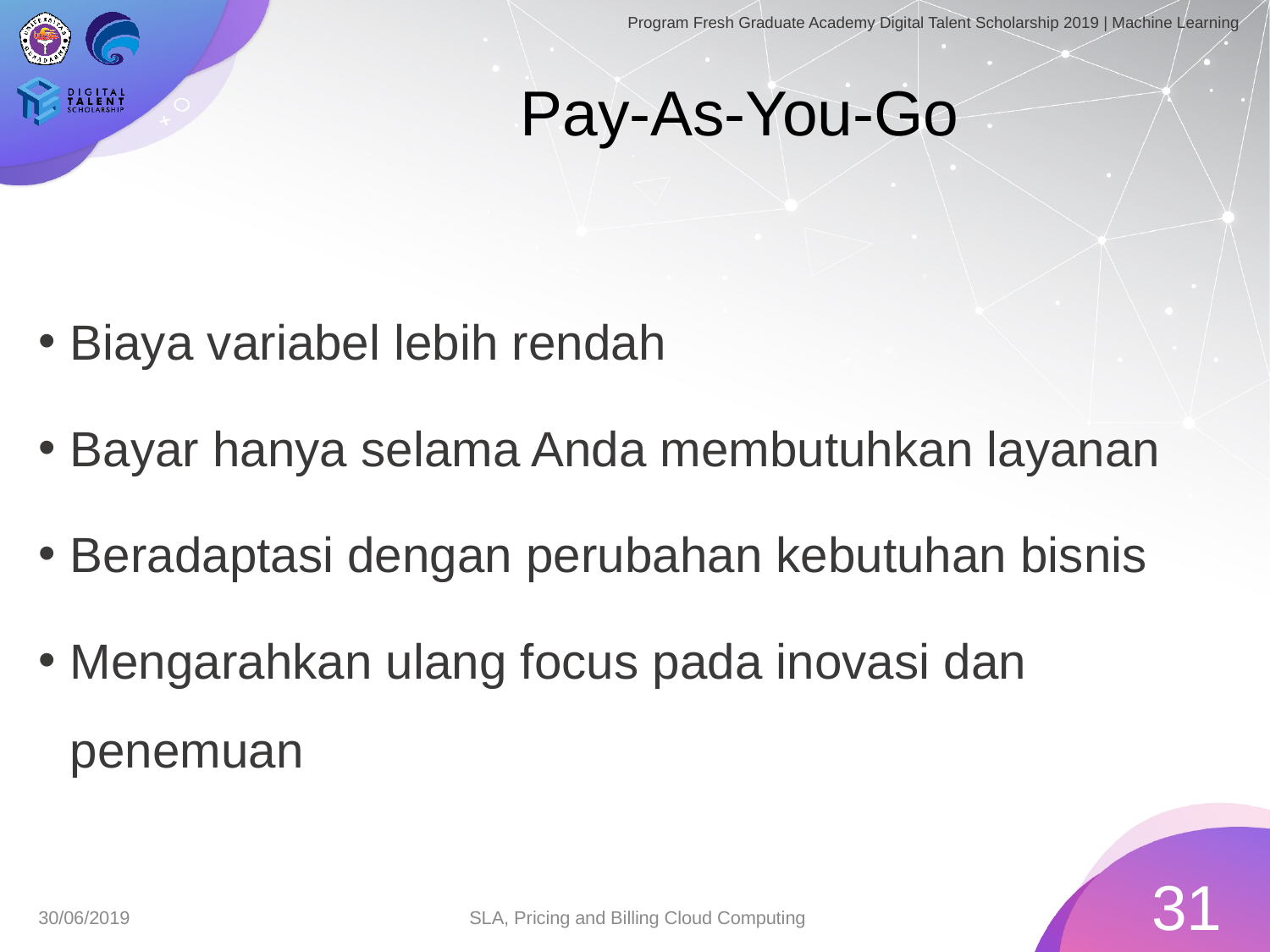

# Pay-As-You-Go
Biaya variabel lebih rendah
Bayar hanya selama Anda membutuhkan layanan
Beradaptasi dengan perubahan kebutuhan bisnis
Mengarahkan ulang focus pada inovasi dan penemuan
31
SLA, Pricing and Billing Cloud Computing
30/06/2019